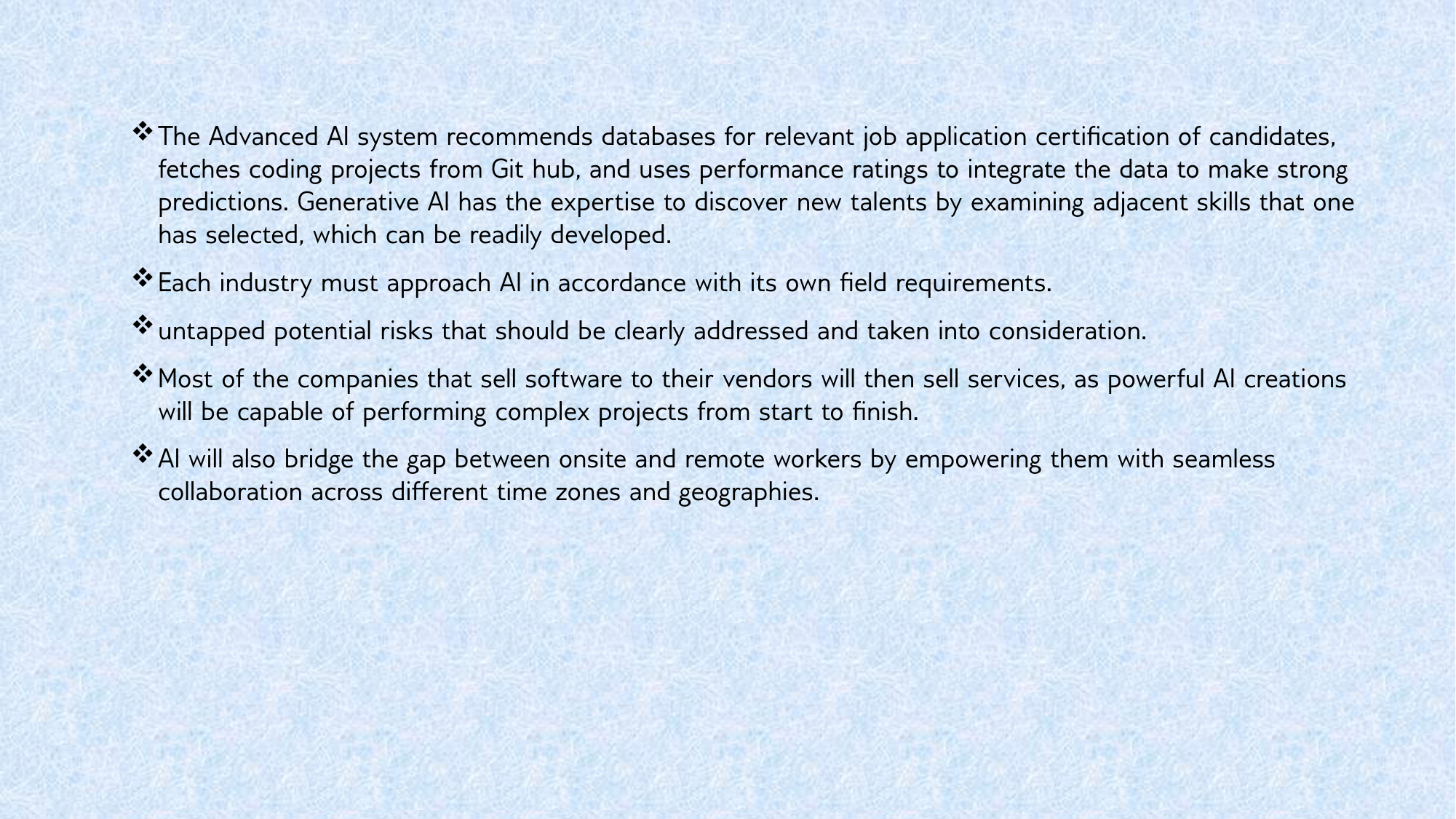

The Advanced AI system recommends databases for relevant job application certification of candidates, fetches coding projects from Git hub, and uses performance ratings to integrate the data to make strong predictions. Generative AI has the expertise to discover new talents by examining adjacent skills that one has selected, which can be readily developed.
Each industry must approach AI in accordance with its own field requirements.
untapped potential risks that should be clearly addressed and taken into consideration.
Most of the companies that sell software to their vendors will then sell services, as powerful AI creations will be capable of performing complex projects from start to finish.
AI will also bridge the gap between onsite and remote workers by empowering them with seamless collaboration across different time zones and geographies.